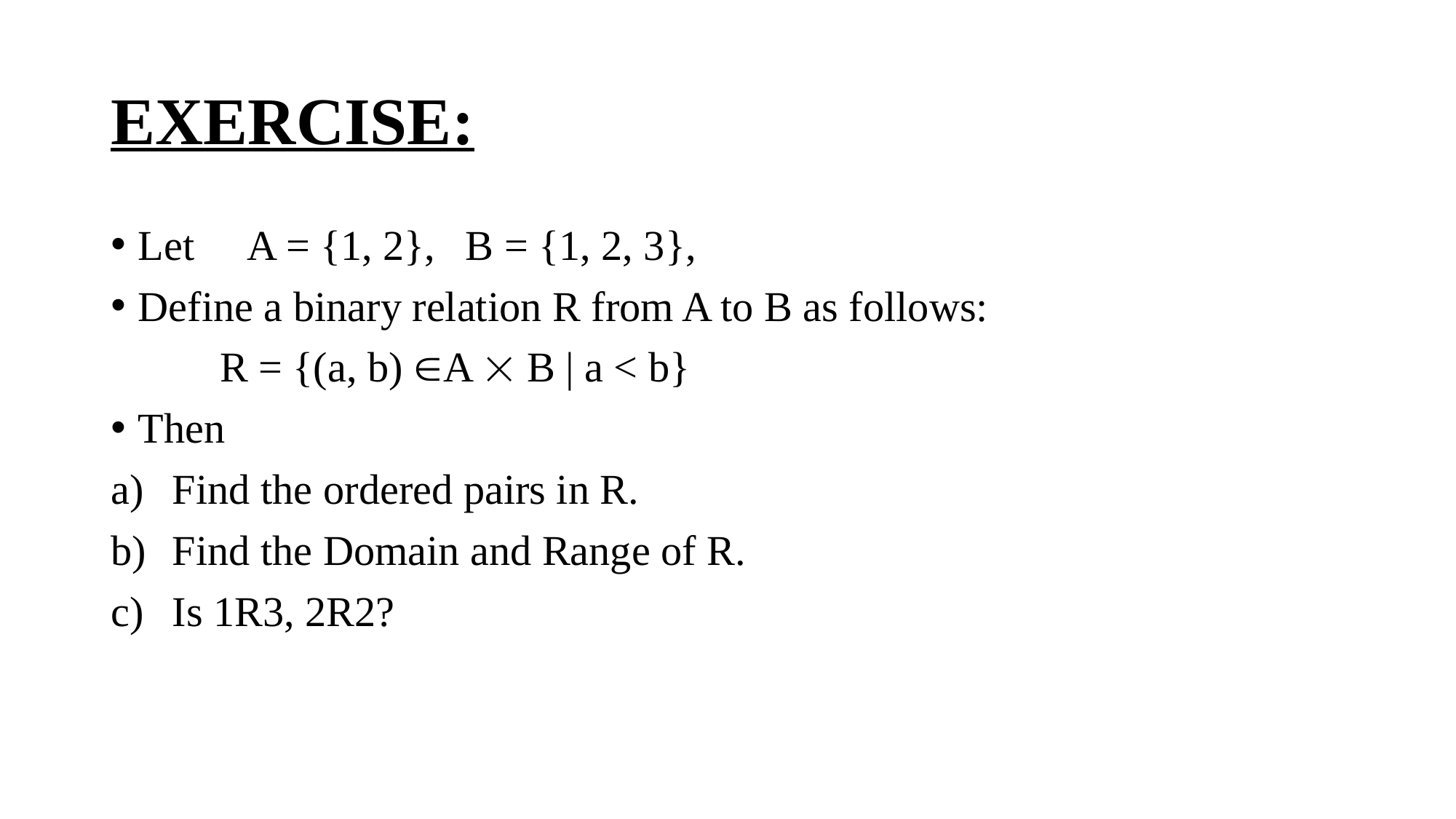

# EXERCISE:
Let	A = {1, 2},	B = {1, 2, 3},
Define a binary relation R from A to B as follows:
	R = {(a, b) ∈A × B | a < b}
Then
Find the ordered pairs in R.
Find the Domain and Range of R.
Is 1R3, 2R2?